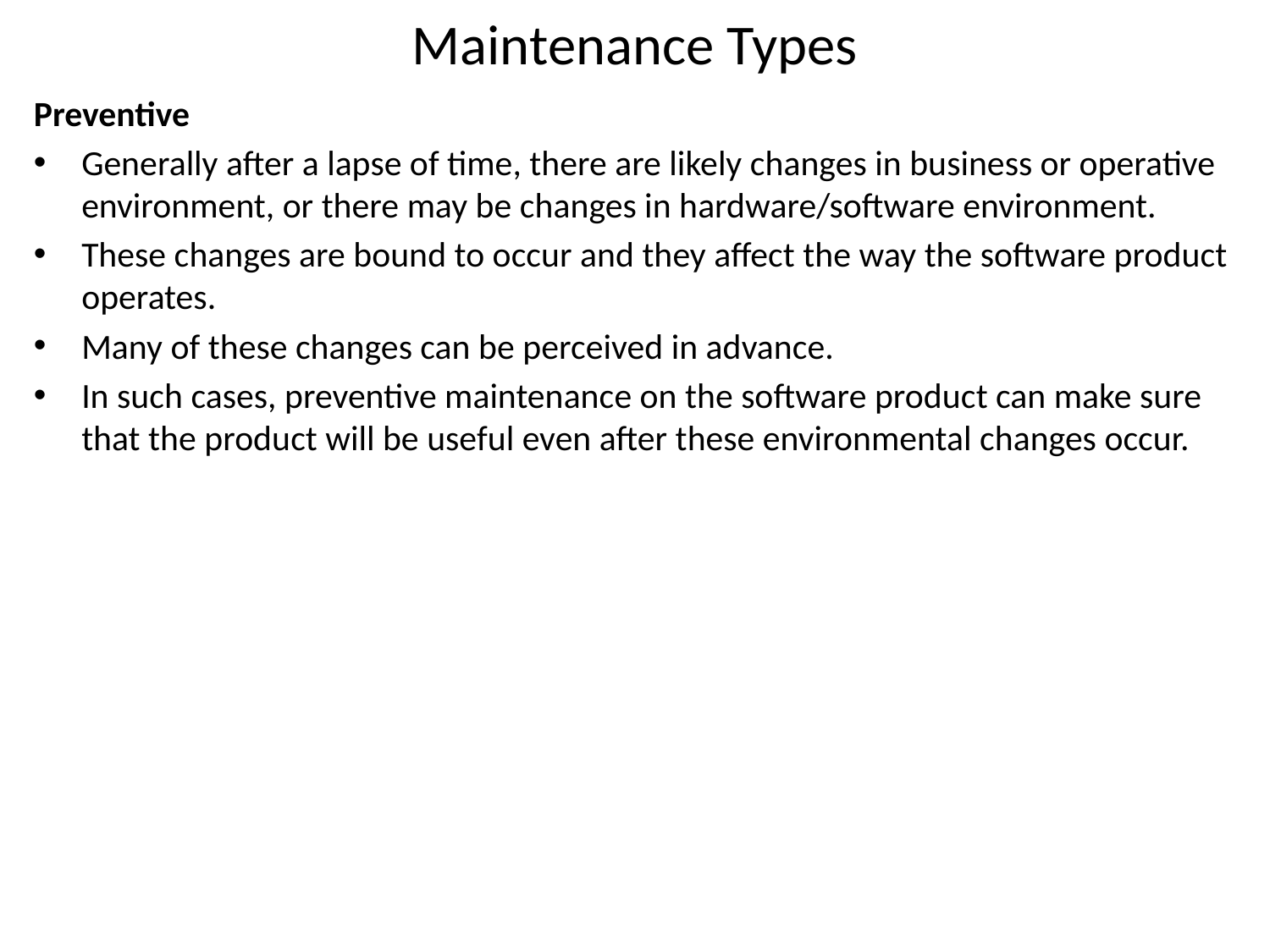

# Maintenance Types
Preventive
Generally after a lapse of time, there are likely changes in business or operative environment, or there may be changes in hardware/software environment.
These changes are bound to occur and they affect the way the software product operates.
Many of these changes can be perceived in advance.
In such cases, preventive maintenance on the software product can make sure that the product will be useful even after these environmental changes occur.